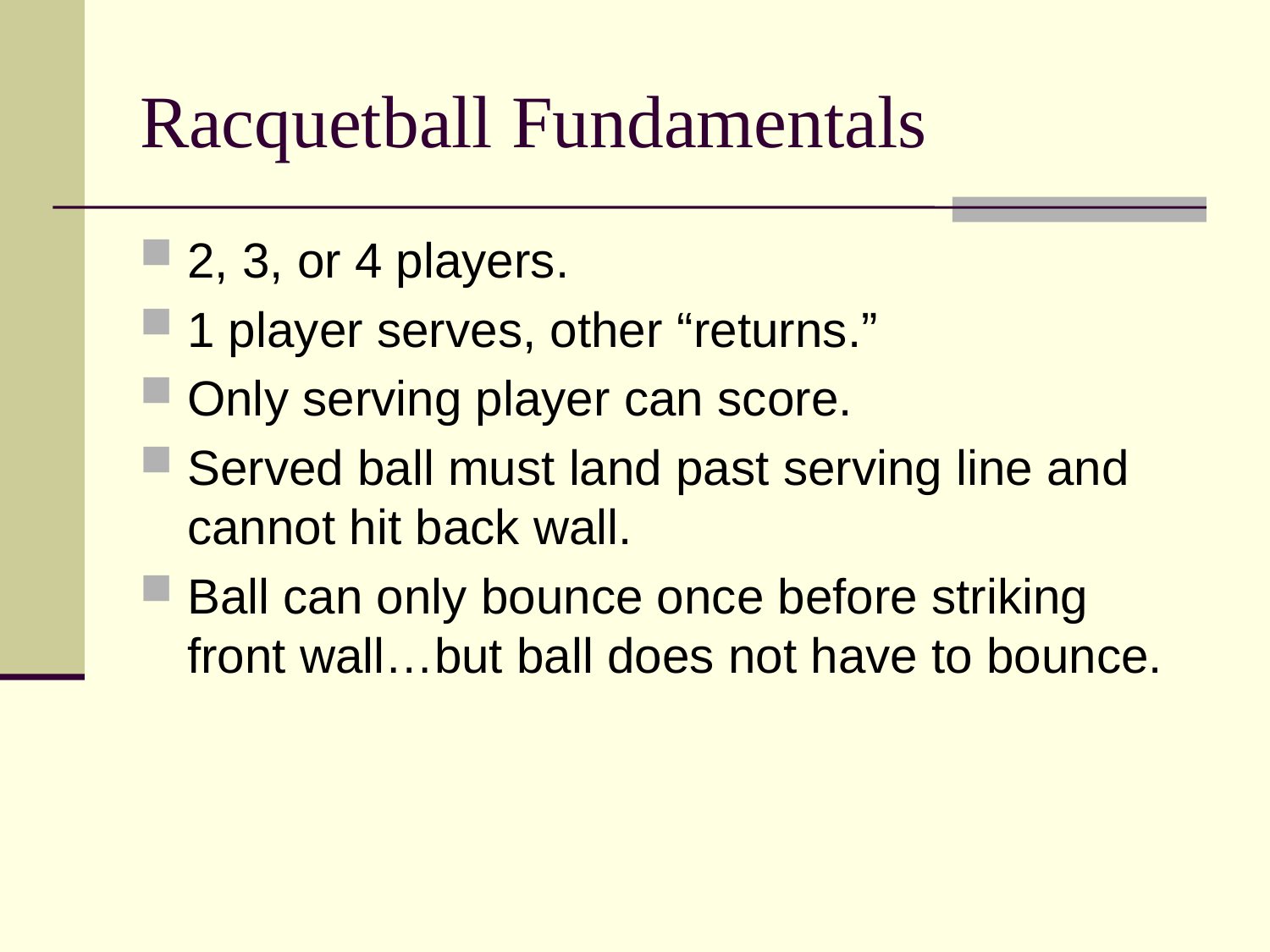

# Racquetball Fundamentals
2, 3, or 4 players.
1 player serves, other “returns.”
Only serving player can score.
Served ball must land past serving line and cannot hit back wall.
Ball can only bounce once before striking front wall…but ball does not have to bounce.